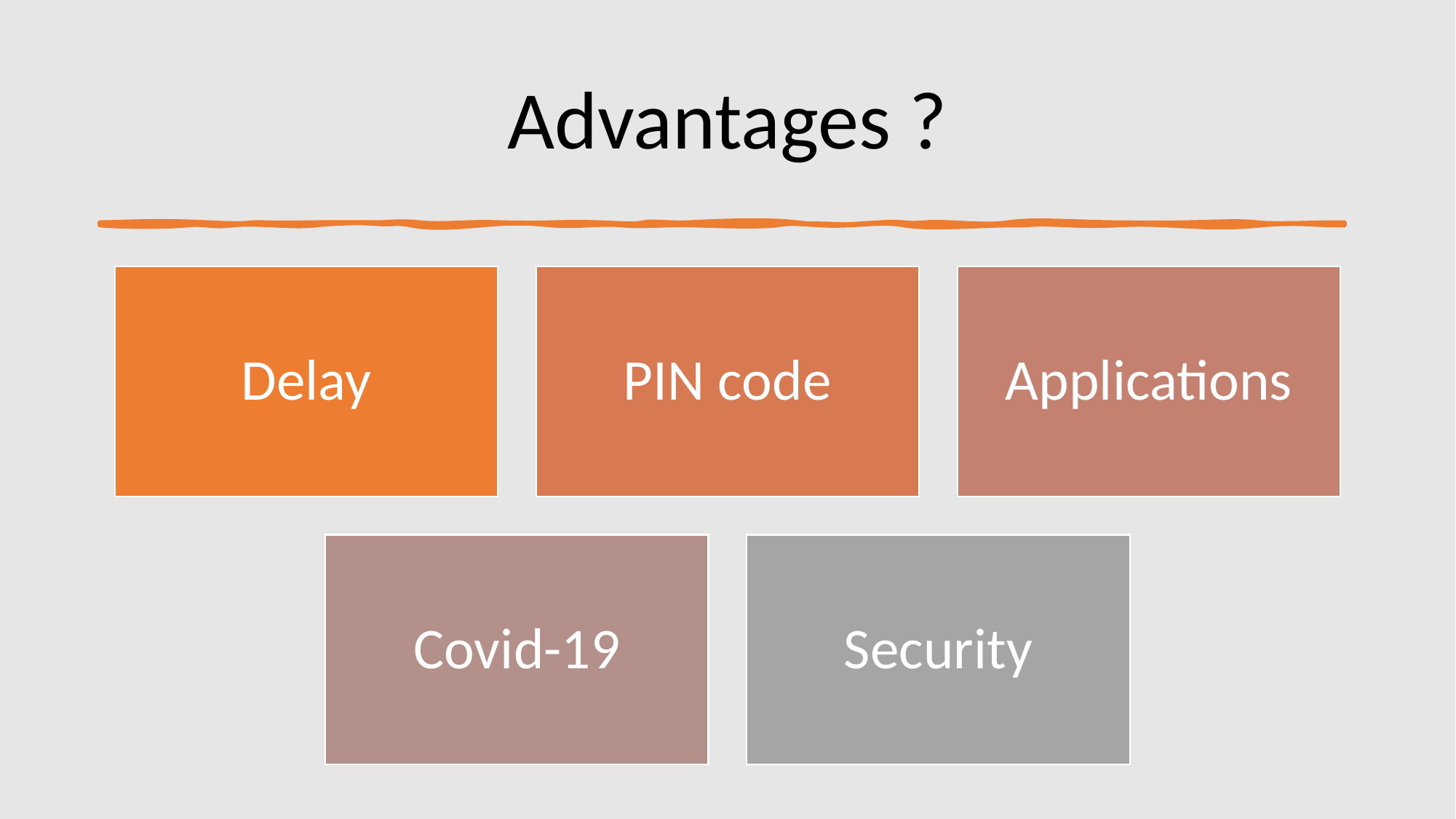

# Advantages ?

Delay
PIN code
Applications
Covid-19
Security